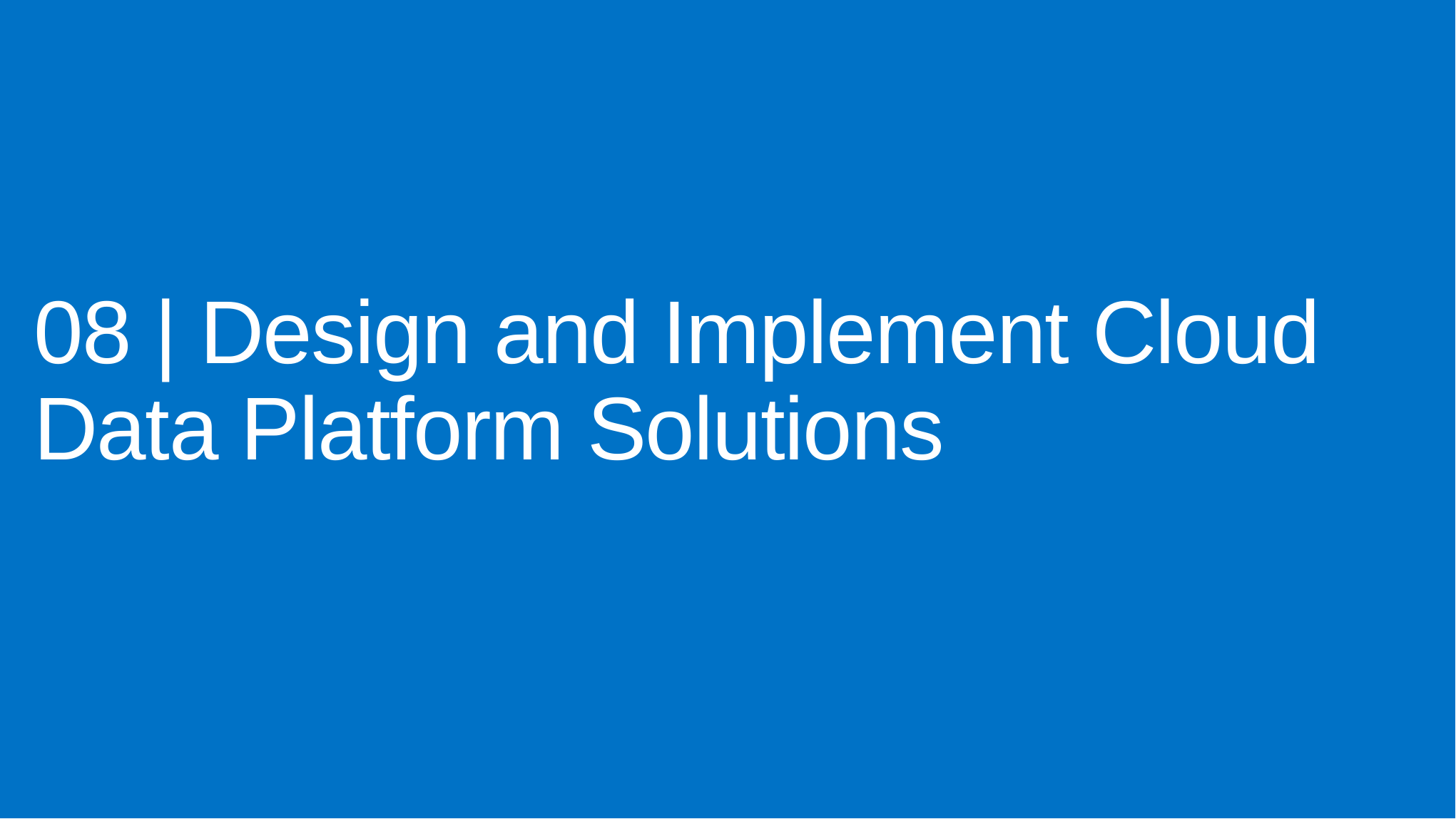

08 | Design and Implement Cloud Data Platform Solutions